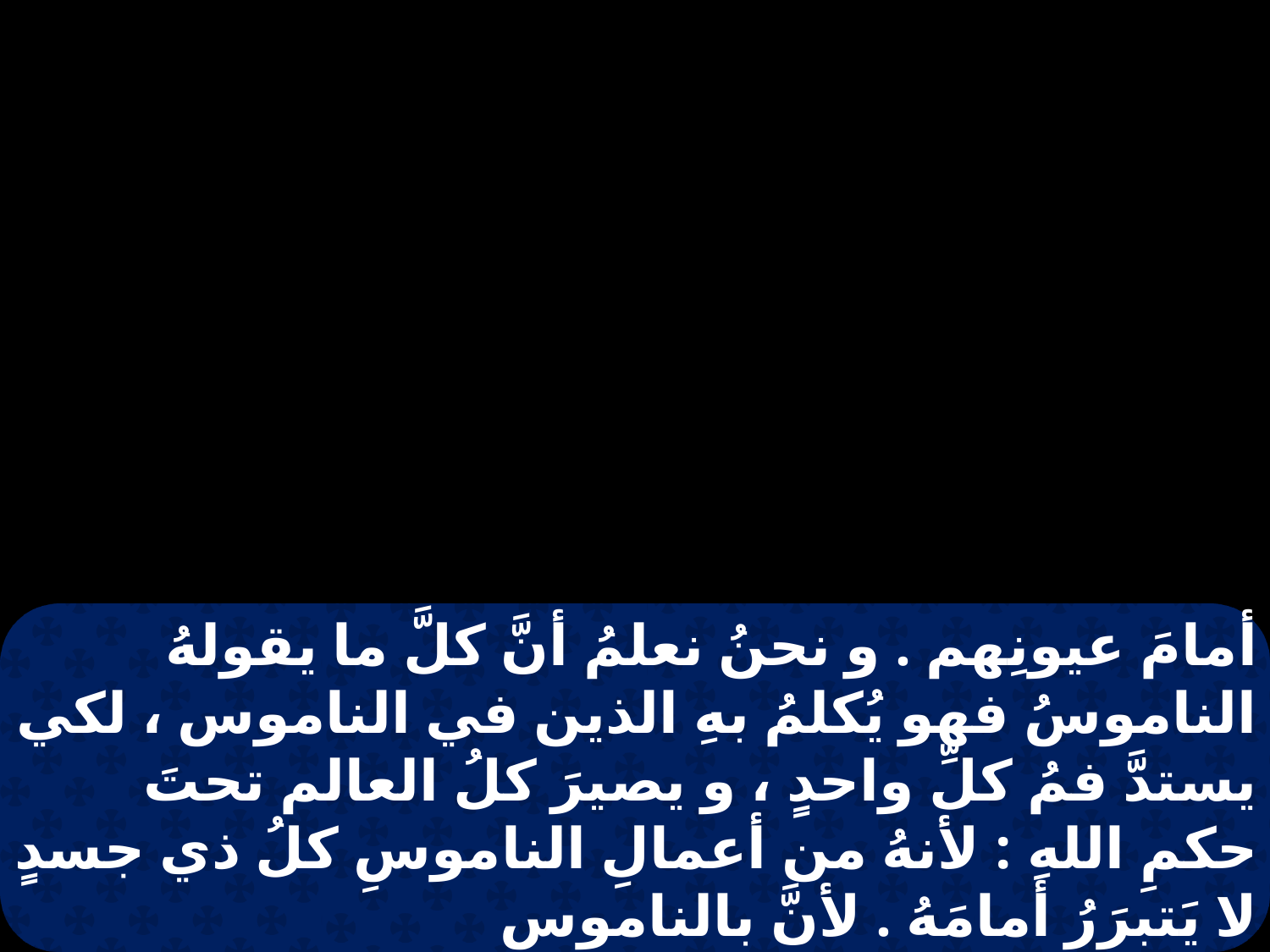

أمامَ عيونِهم . و نحنُ نعلمُ أنَّ كلَّ ما يقولهُ الناموسُ فهو يُكلمُ بهِ الذين في الناموس ، لكي يستدَّ فمُ كلِّ واحدٍ ، و يصيرَ كلُ العالم تحتَ حكمِ اللهِ : لأنهُ من أعمالِ الناموسِ كلُ ذي جسدٍ لا يَتبرَرُ أمامَهُ . لأنَّ بالناموسِ